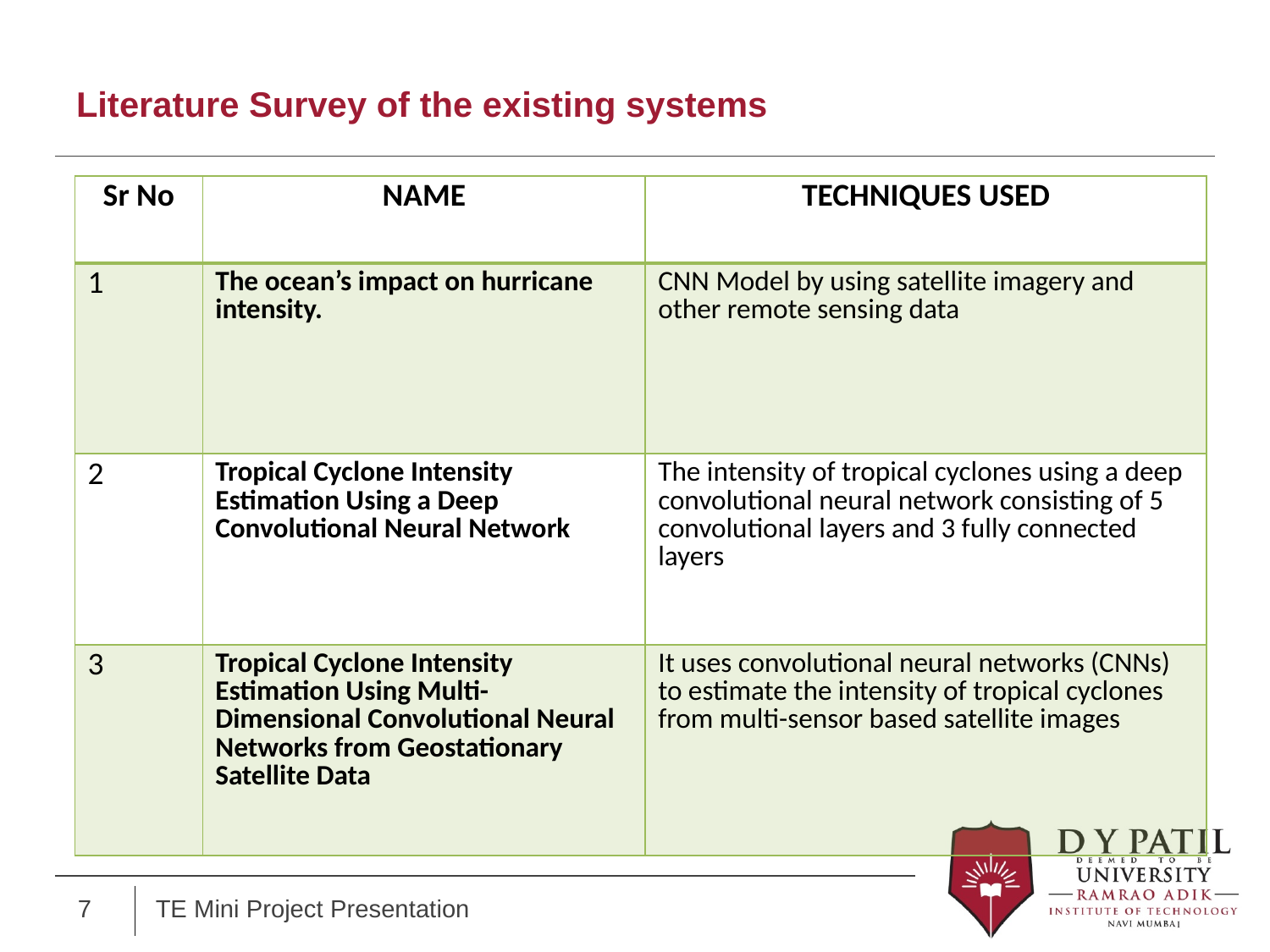

# Literature Survey of the existing systems
| Sr No | NAME | TECHNIQUES USED |
| --- | --- | --- |
| 1 | The ocean’s impact on hurricane intensity. | CNN Model by using satellite imagery and other remote sensing data |
| 2 | Tropical Cyclone Intensity Estimation Using a Deep Convolutional Neural Network | The intensity of tropical cyclones using a deep convolutional neural network consisting of 5 convolutional layers and 3 fully connected layers |
| 3 | Tropical Cyclone Intensity Estimation Using Multi-Dimensional Convolutional Neural Networks from Geostationary Satellite Data | It uses convolutional neural networks (CNNs) to estimate the intensity of tropical cyclones from multi-sensor based satellite images |
7
TE Mini Project Presentation